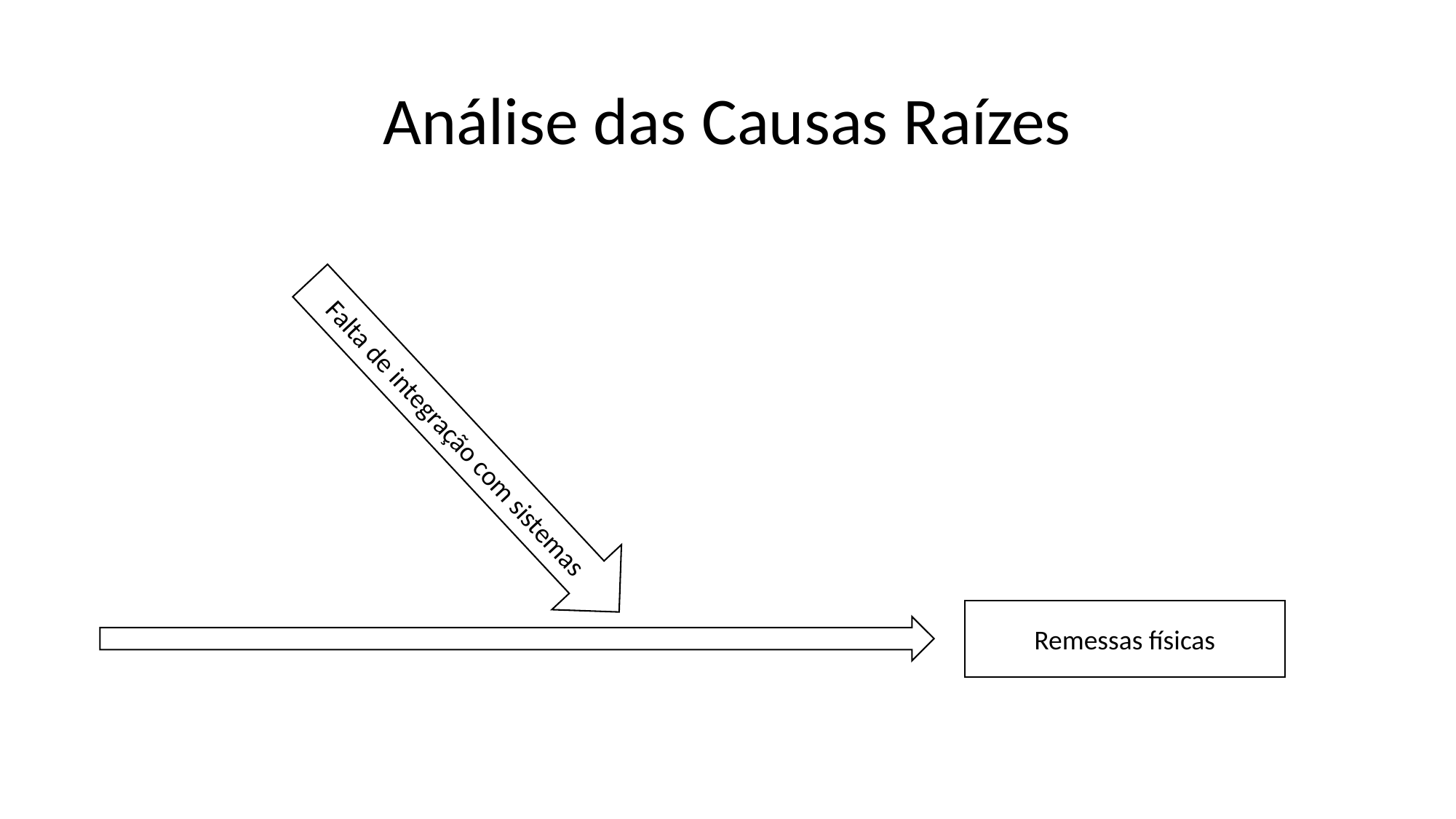

# Análise das Causas Raízes
Falta de integração com sistemas
Remessas físicas